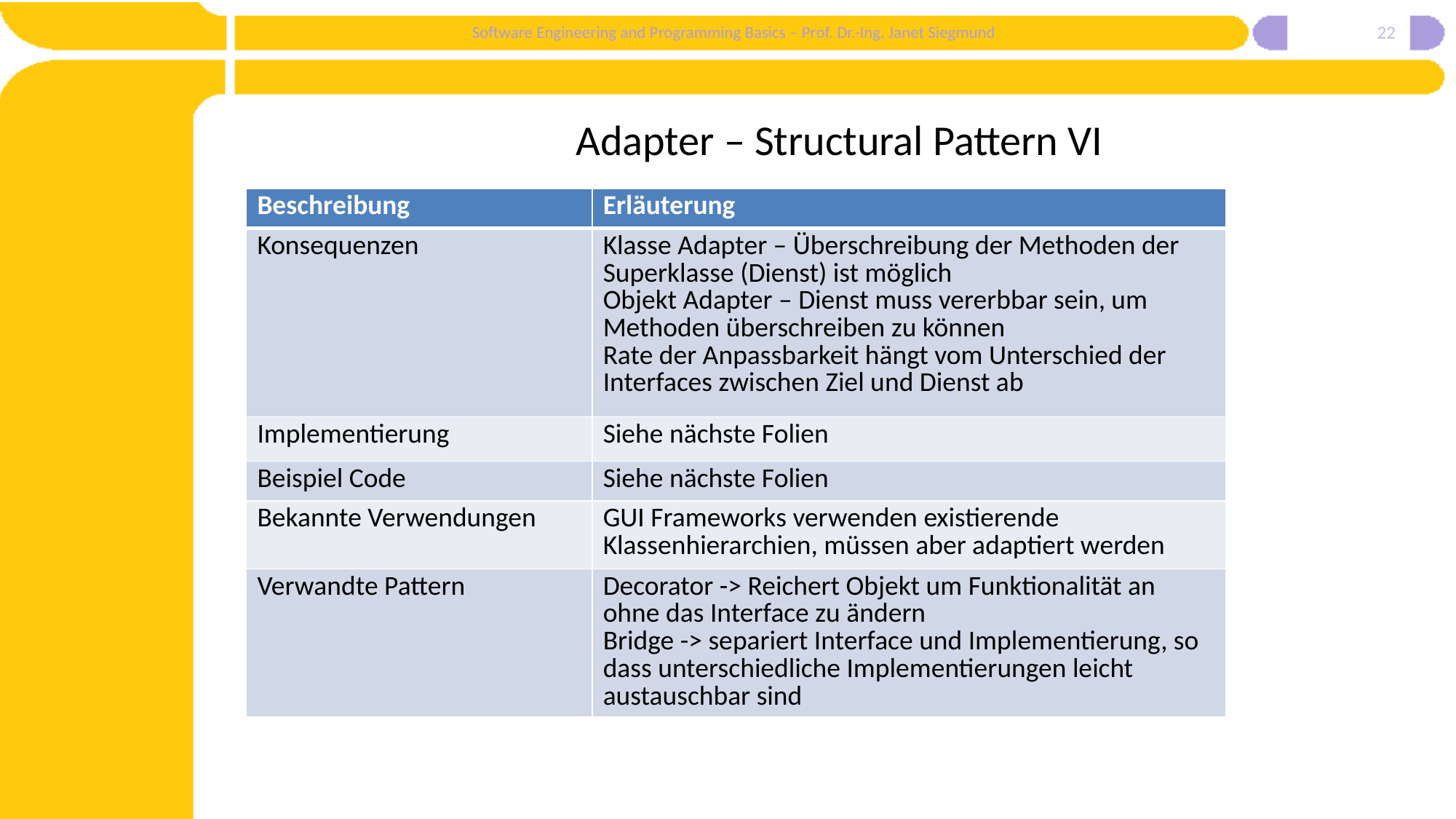

22
# Adapter – Structural Pattern VI
| Beschreibung | Erläuterung |
| --- | --- |
| Konsequenzen | Klasse Adapter – Überschreibung der Methoden der Superklasse (Dienst) ist möglich Objekt Adapter – Dienst muss vererbbar sein, um Methoden überschreiben zu können Rate der Anpassbarkeit hängt vom Unterschied der Interfaces zwischen Ziel und Dienst ab |
| Implementierung | Siehe nächste Folien |
| Beispiel Code | Siehe nächste Folien |
| Bekannte Verwendungen | GUI Frameworks verwenden existierende Klassenhierarchien, müssen aber adaptiert werden |
| Verwandte Pattern | Decorator -> Reichert Objekt um Funktionalität an ohne das Interface zu ändern Bridge -> separiert Interface und Implementierung, so dass unterschiedliche Implementierungen leicht austauschbar sind |